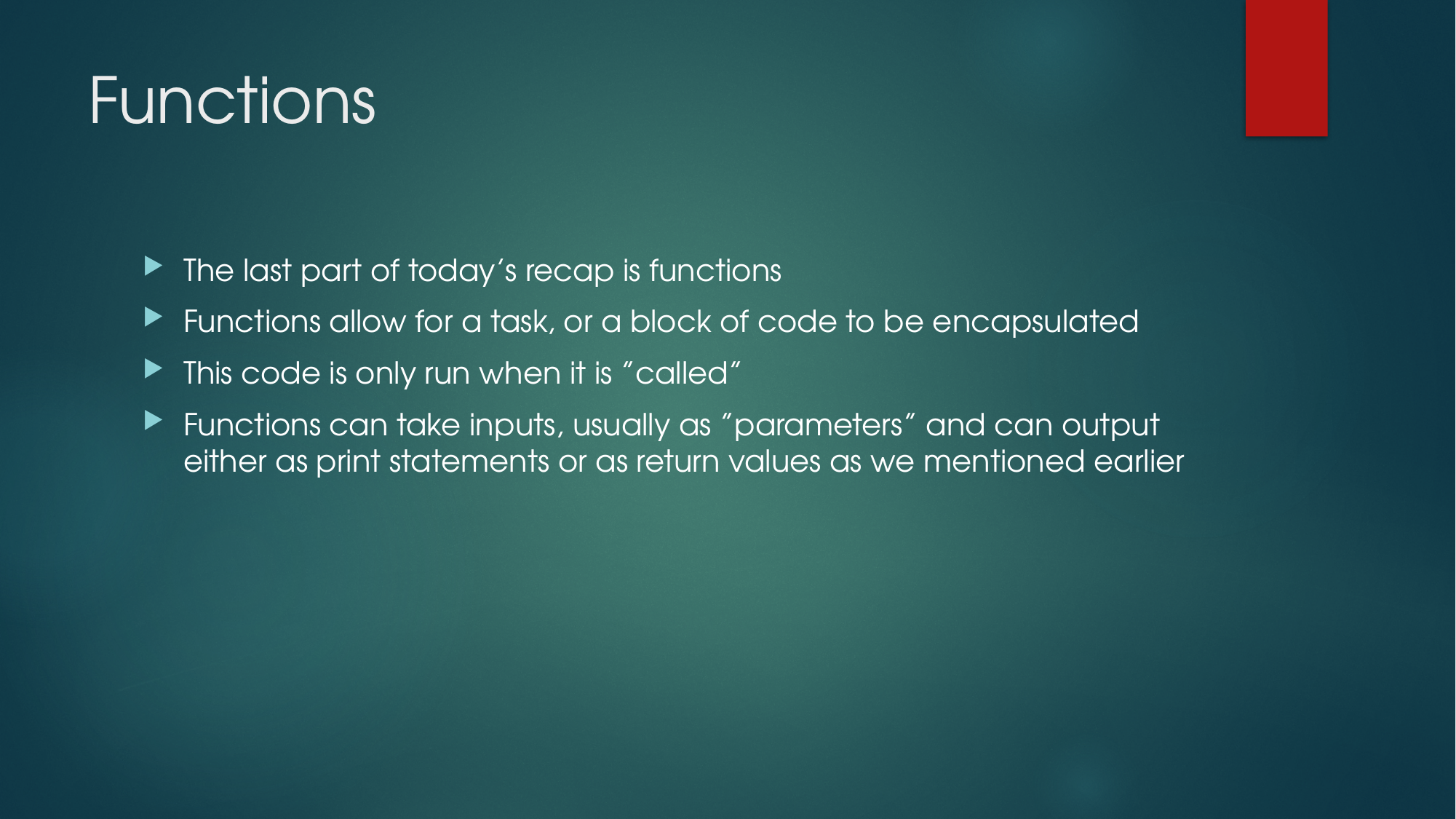

# Functions
The last part of today’s recap is functions
Functions allow for a task, or a block of code to be encapsulated
This code is only run when it is ”called”
Functions can take inputs, usually as ”parameters” and can output either as print statements or as return values as we mentioned earlier